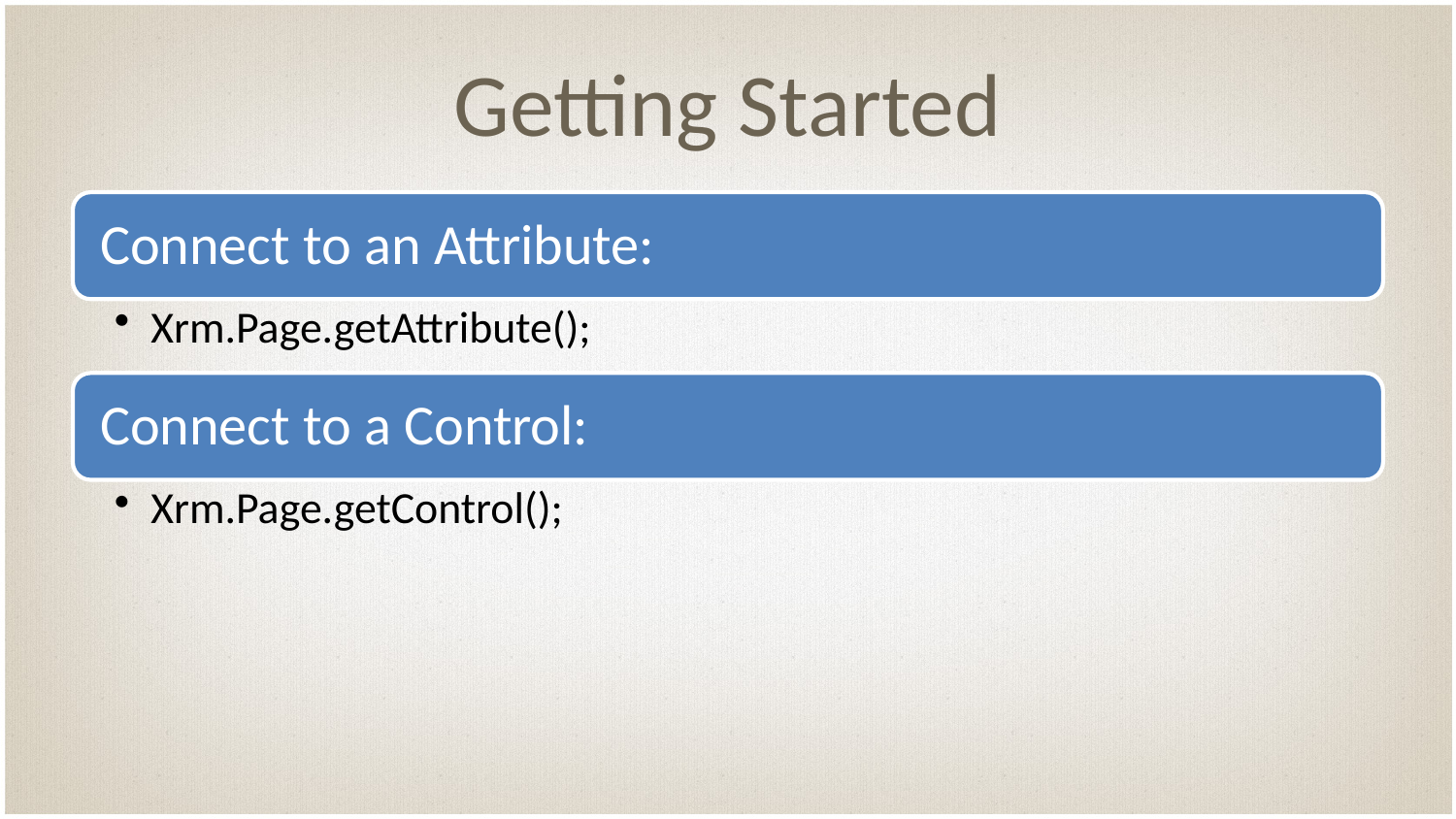

# Getting Started
Connect to an Attribute:
Xrm.Page.getAttribute();
Connect to a Control:
Xrm.Page.getControl();